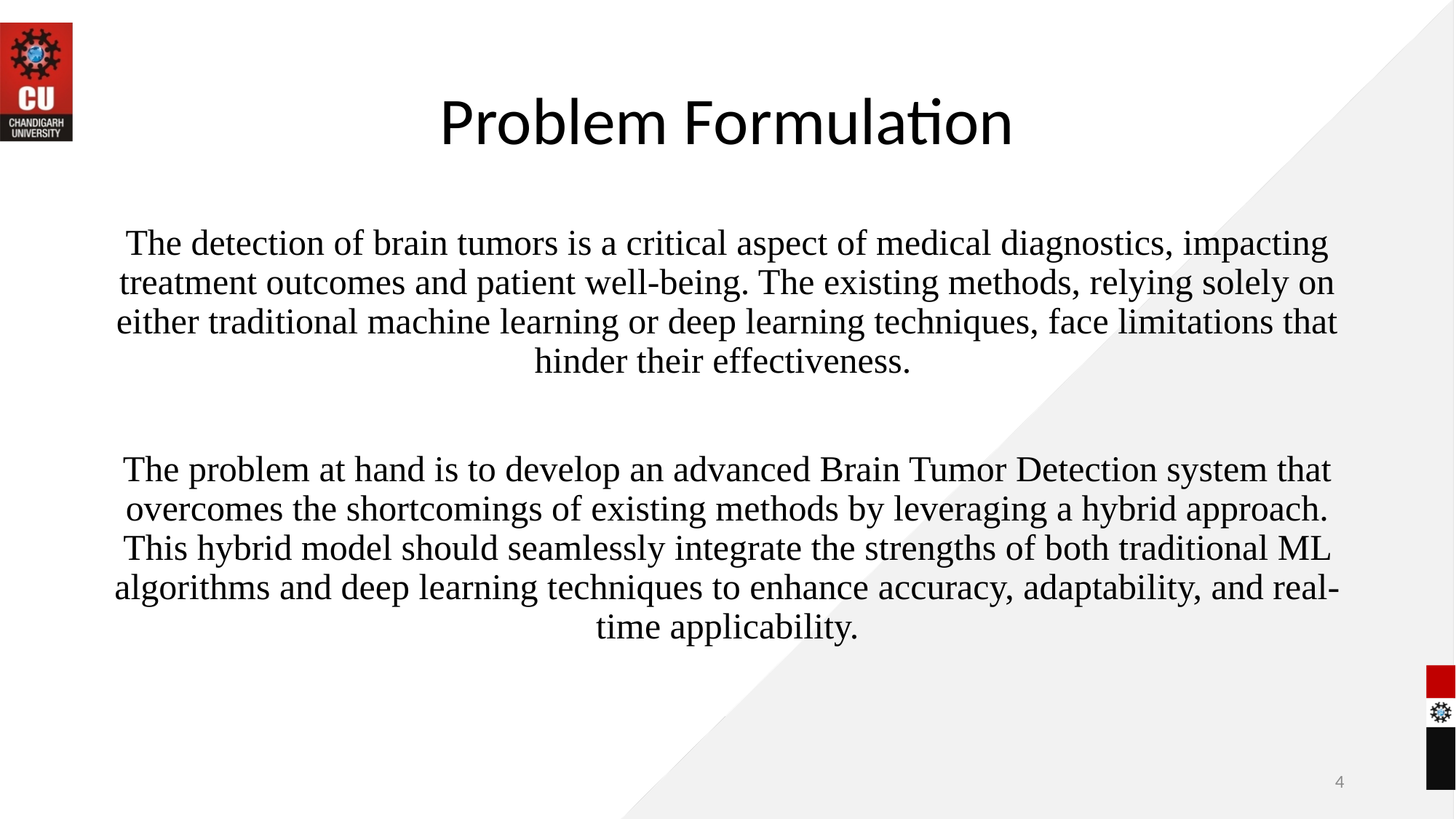

# Problem Formulation
The detection of brain tumors is a critical aspect of medical diagnostics, impacting treatment outcomes and patient well-being. The existing methods, relying solely on either traditional machine learning or deep learning techniques, face limitations that hinder their effectiveness.

The problem at hand is to develop an advanced Brain Tumor Detection system that overcomes the shortcomings of existing methods by leveraging a hybrid approach. This hybrid model should seamlessly integrate the strengths of both traditional ML algorithms and deep learning techniques to enhance accuracy, adaptability, and real-time applicability.

4